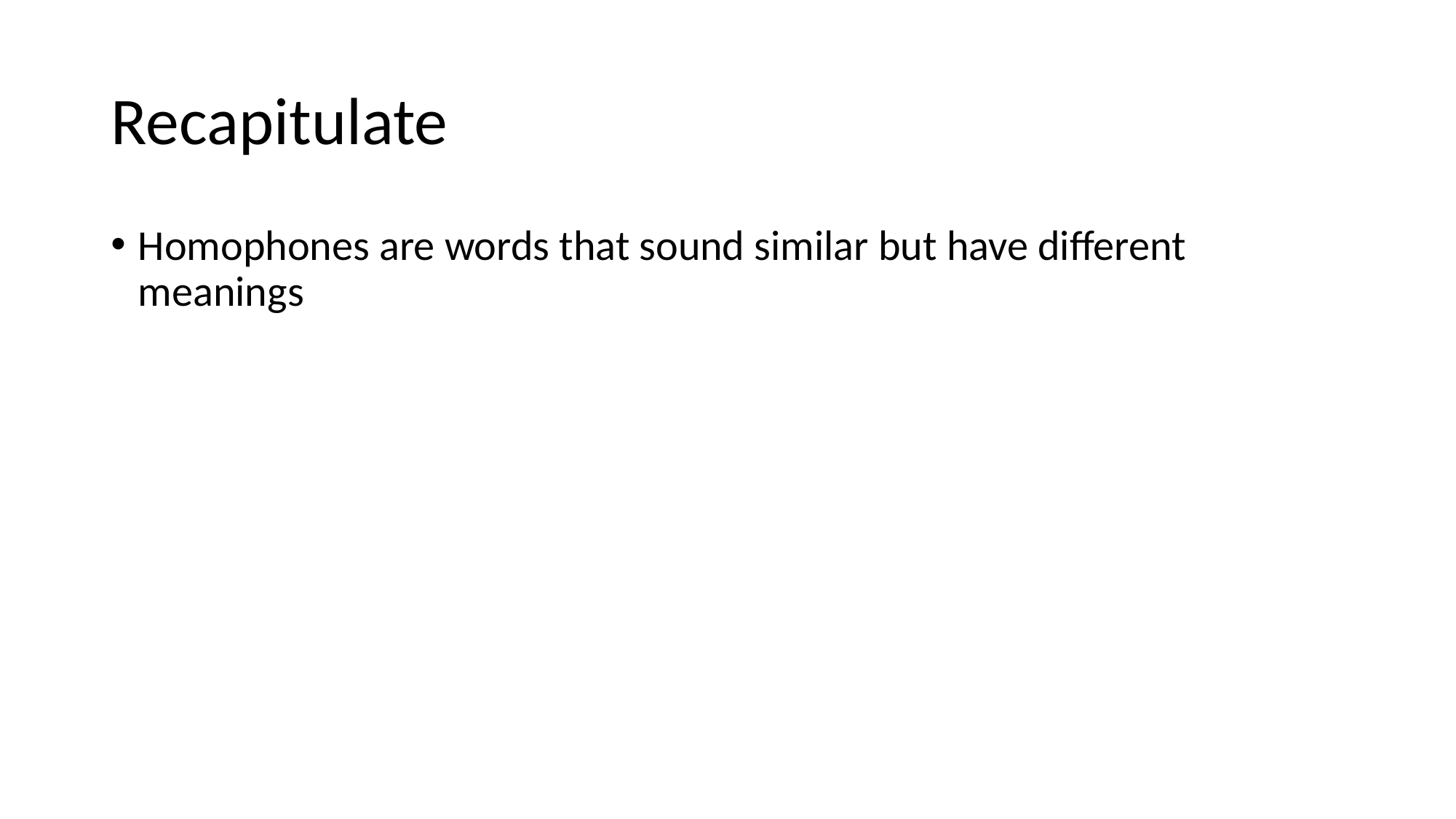

# Recapitulate
Homophones are words that sound similar but have different meanings